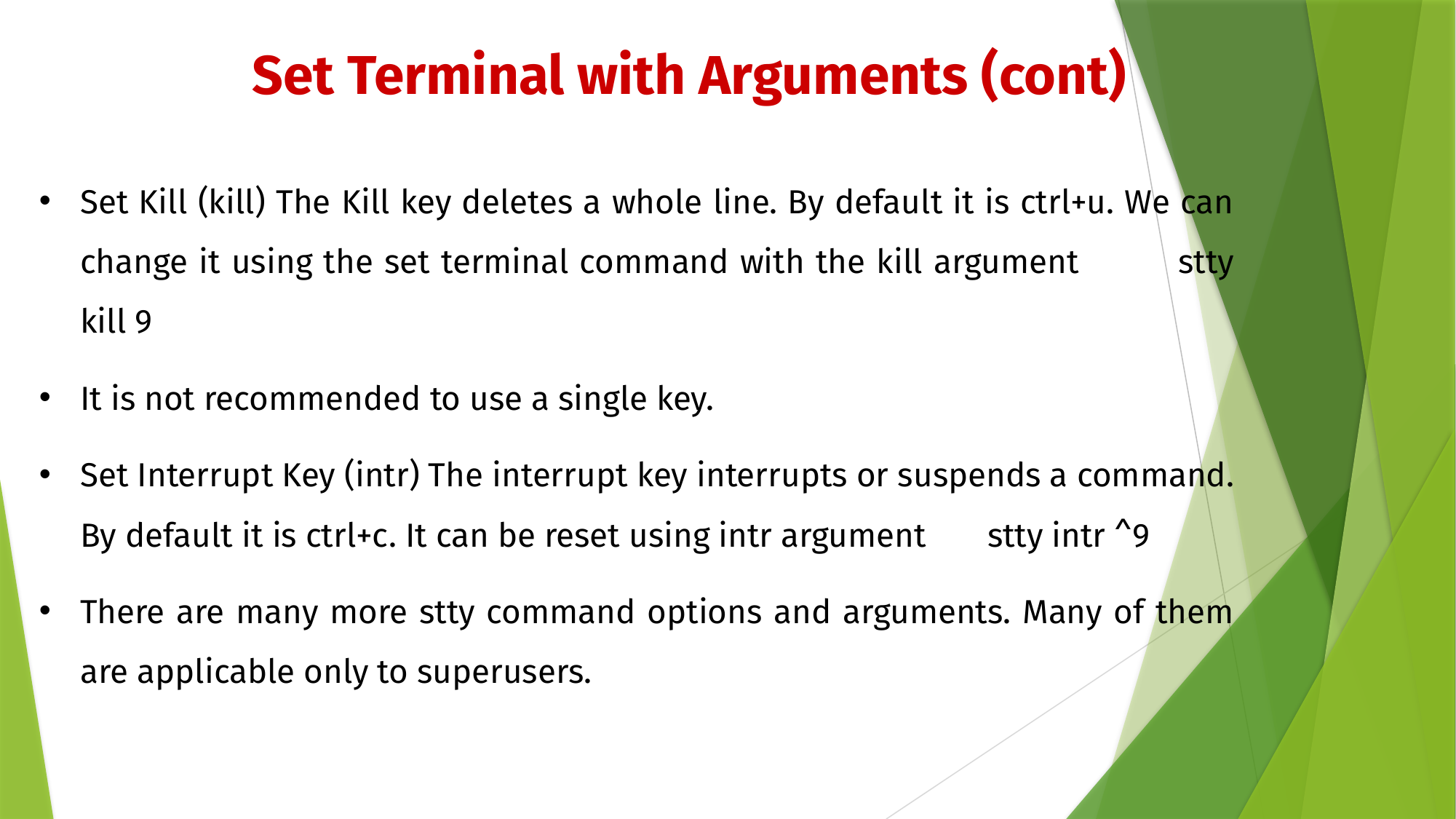

Set Terminal with Arguments (cont)
Set Kill (kill) The Kill key deletes a whole line. By default it is ctrl+u. We can change it using the set terminal command with the kill argument         stty kill 9
It is not recommended to use a single key.
Set Interrupt Key (intr) The interrupt key interrupts or suspends a command. By default it is ctrl+c. It can be reset using intr argument       stty intr ^9
There are many more stty command options and arguments. Many of them are applicable only to superusers.